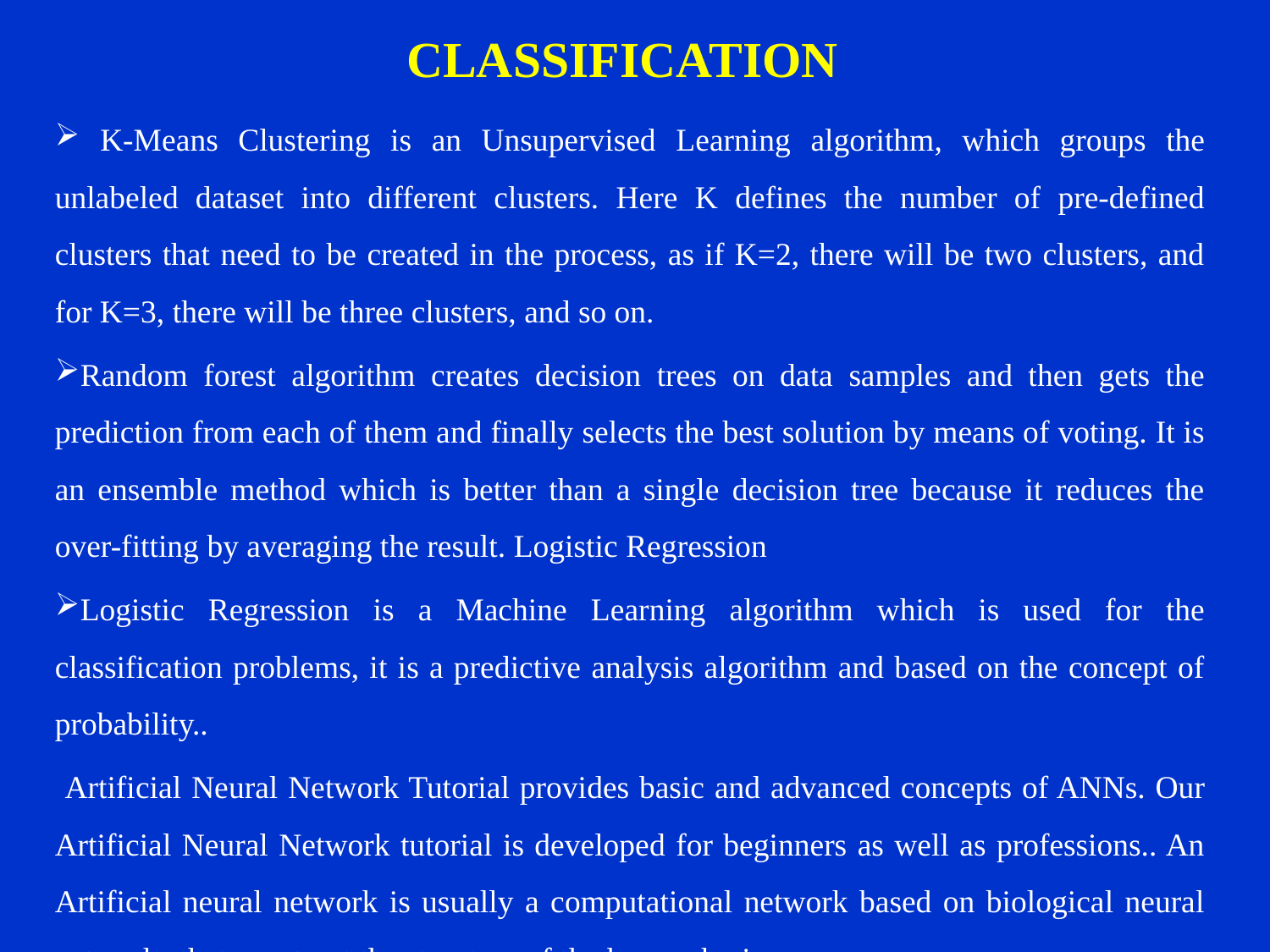

# CLASSIFICATION
 K-Means Clustering is an Unsupervised Learning algorithm, which groups the unlabeled dataset into different clusters. Here K defines the number of pre-defined clusters that need to be created in the process, as if K=2, there will be two clusters, and for K=3, there will be three clusters, and so on.
Random forest algorithm creates decision trees on data samples and then gets the prediction from each of them and finally selects the best solution by means of voting. It is an ensemble method which is better than a single decision tree because it reduces the over-fitting by averaging the result. Logistic Regression
Logistic Regression is a Machine Learning algorithm which is used for the classification problems, it is a predictive analysis algorithm and based on the concept of probability..
 Artificial Neural Network Tutorial provides basic and advanced concepts of ANNs. Our Artificial Neural Network tutorial is developed for beginners as well as professions.. An Artificial neural network is usually a computational network based on biological neural networks that construct the structure of the human brain